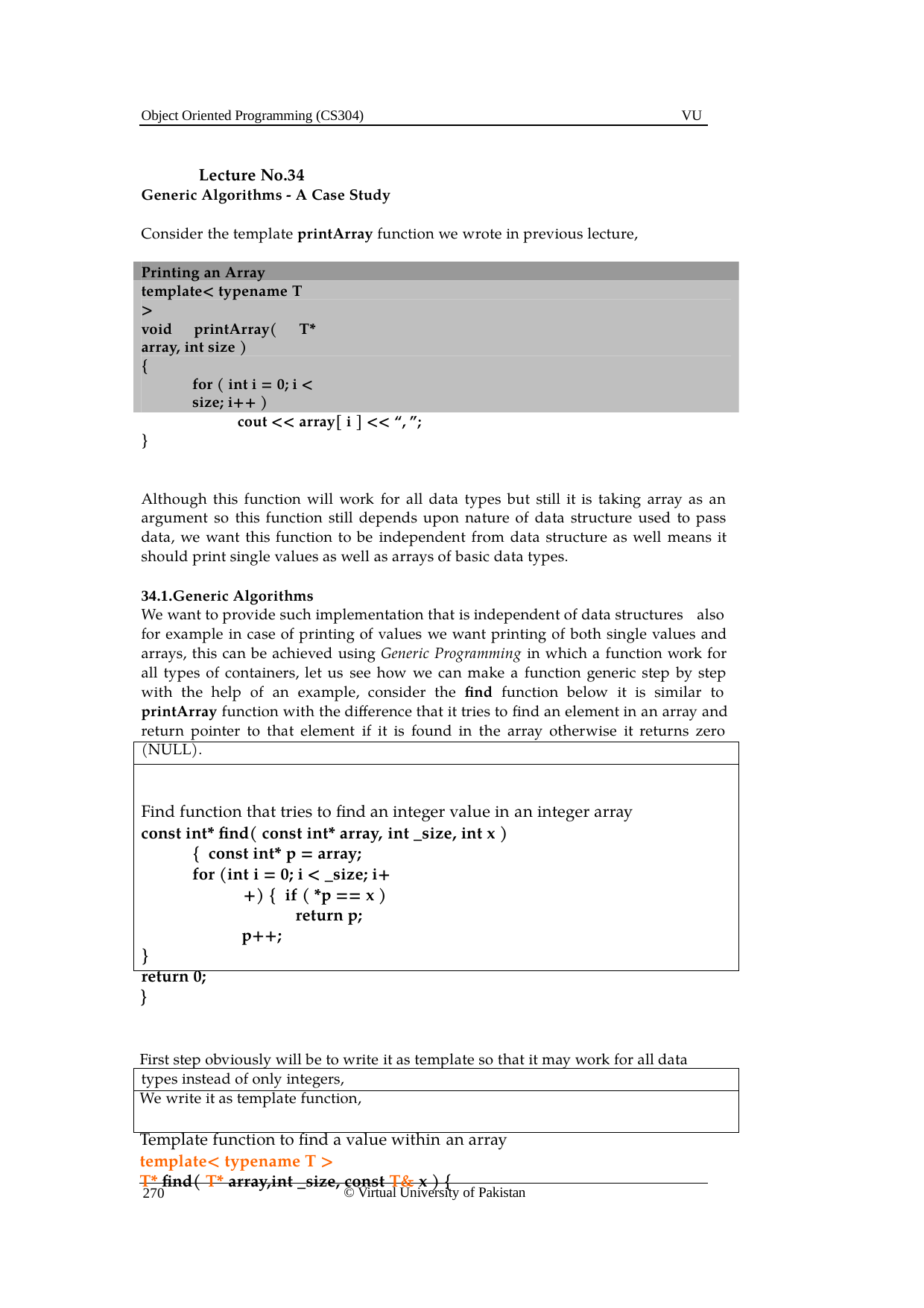

Object Oriented Programming (CS304)
VU

Lecture No.34
Generic Algorithms - A Case Study

Consider the template printArray function we wrote in previous lecture,

Printing an Array  template< typename T >
void printArray( T* array, int size )
{
for ( int i = 0; i < size; i++ )
cout << array[ i ] << “, ”;
}

Although this function will work for all data types but still it is taking array as an  argument so this function still depends upon nature of data structure used to pass  data, we want this function to be independent from data structure as well means it  should print single values as well as arrays of basic data types.

34.1.Generic Algorithms
We want to provide such implementation that is independent of data structures   also
for example in case of printing of values we want printing of both single values and  arrays, this can be achieved using Generic Programming in which a function work for  all types of containers, let us see how we can make a function generic step by step  with the help of an example, consider the find function below it is similar to  printArray function with the difference that it tries to find an element in an array and  return pointer to that element if it is found in the array otherwise it returns zero  (NULL).

Find function that tries to find an integer value in an integer array
const int* find( const int* array, int _size, int x ) {  const int* p = array;
for (int i = 0; i < _size; i++) {  if ( *p == x )
return p;
p++;
}
return 0;
}

First step obviously will be to write it as template so that it may work for all data  types instead of only integers,
We write it as template function,

Template function to find a value within an array
template< typename T >
T* find( T* array,int _size, const T& x ) {

© Virtual University of Pakistan

270